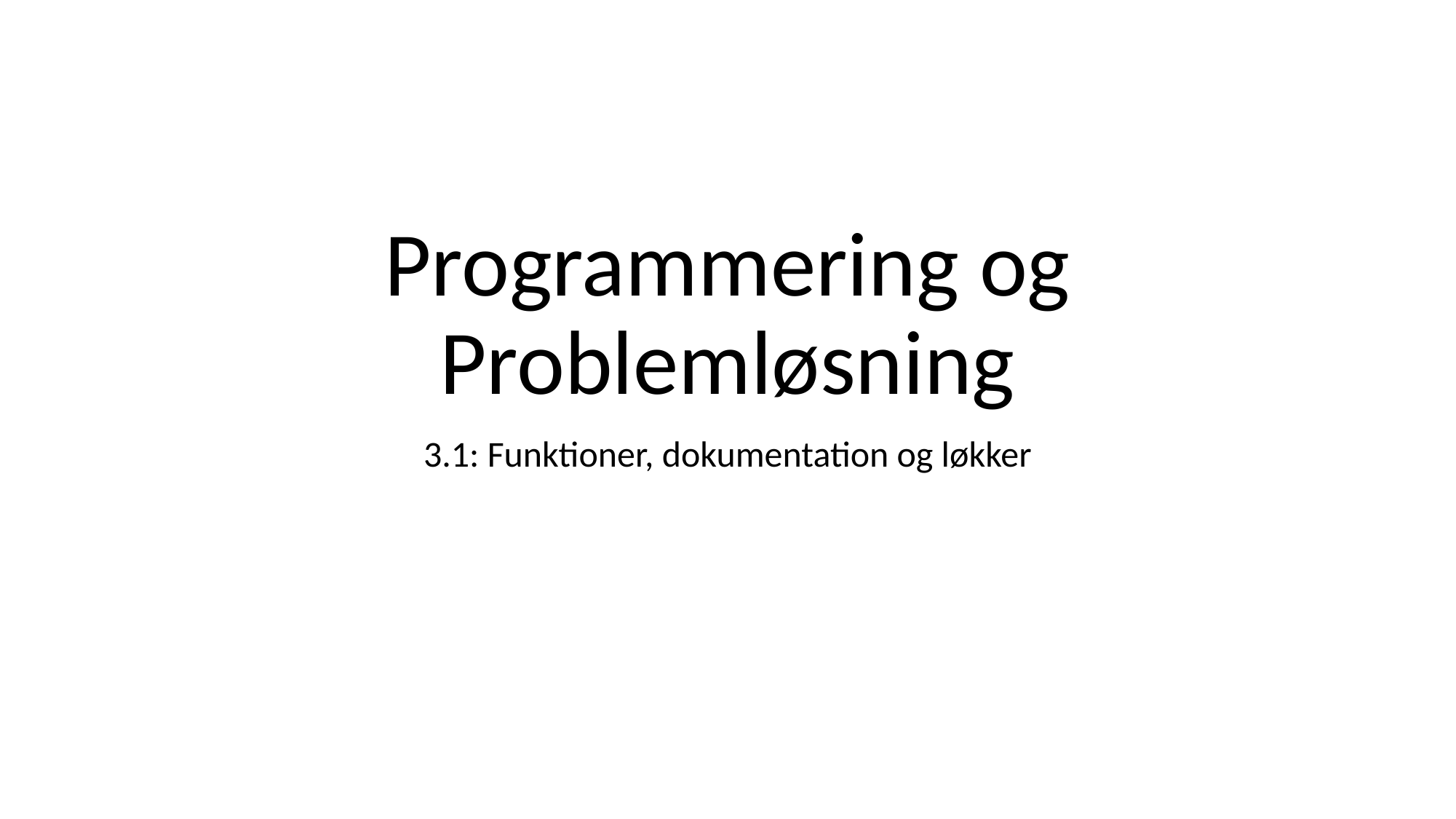

# Programmering og Problemløsning
3.1: Funktioner, dokumentation og løkker